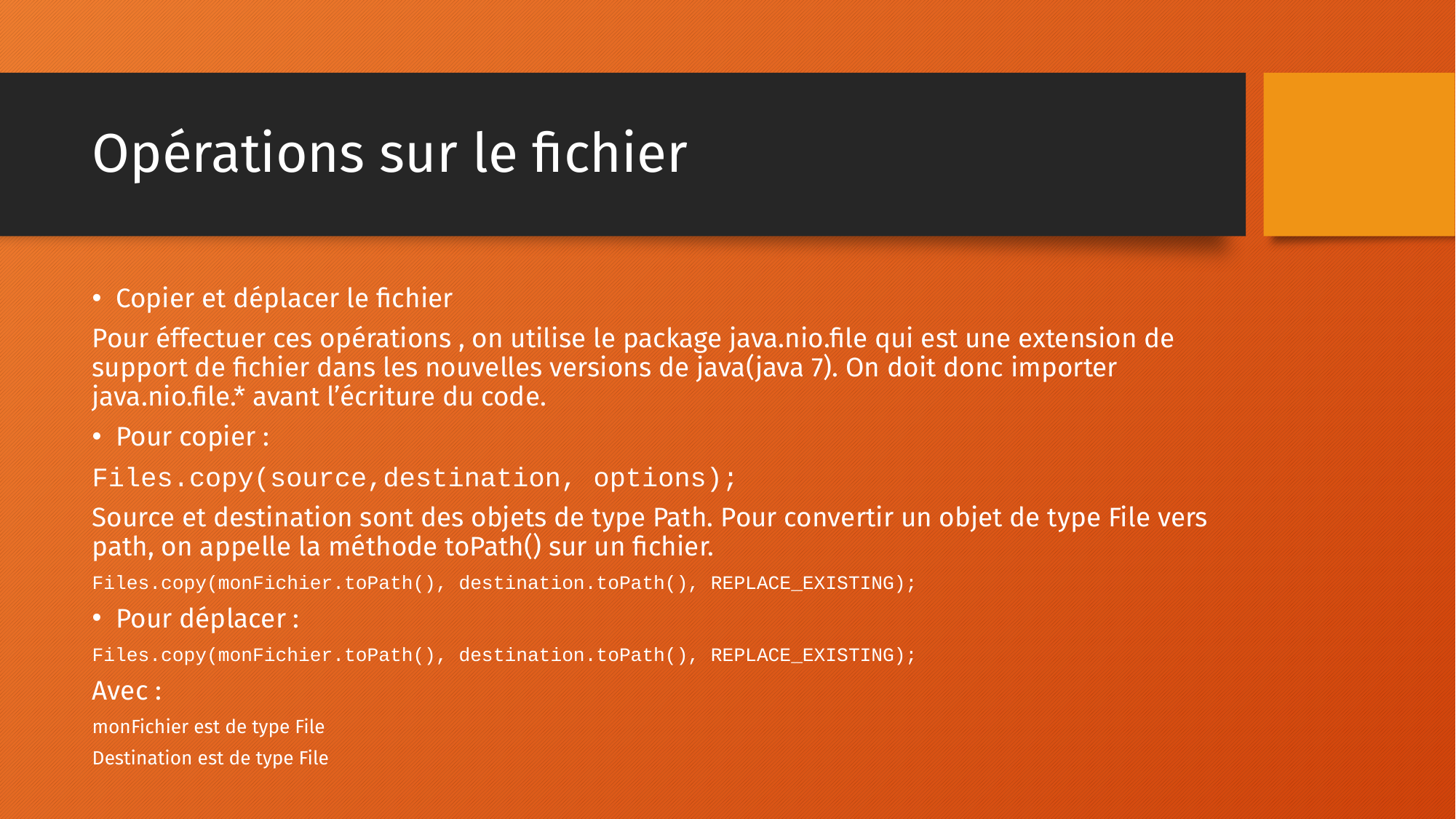

# Opérations sur le fichier
Copier et déplacer le fichier
Pour éffectuer ces opérations , on utilise le package java.nio.file qui est une extension de support de fichier dans les nouvelles versions de java(java 7). On doit donc importer java.nio.file.* avant l’écriture du code.
Pour copier :
Files.copy(source,destination, options);
Source et destination sont des objets de type Path. Pour convertir un objet de type File vers path, on appelle la méthode toPath() sur un fichier.
Files.copy(monFichier.toPath(), destination.toPath(), REPLACE_EXISTING);
Pour déplacer :
Files.copy(monFichier.toPath(), destination.toPath(), REPLACE_EXISTING);
Avec :
monFichier est de type File
Destination est de type File